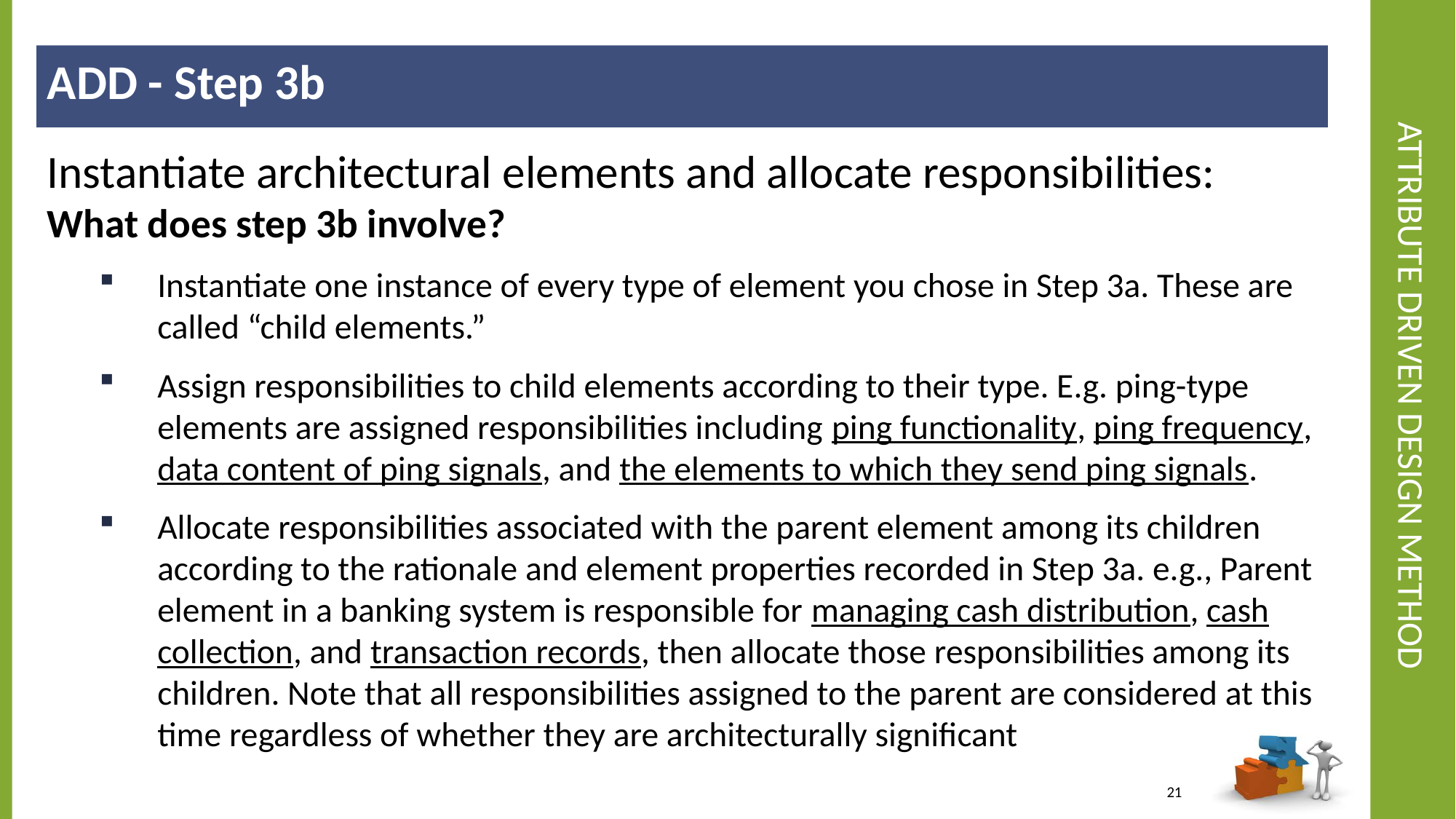

ADD - Step 3b

# Attribute Driven Design Method
Instantiate architectural elements and allocate responsibilities: What does step 3b involve?
Instantiate one instance of every type of element you chose in Step 3a. These are called “child elements.”
Assign responsibilities to child elements according to their type. E.g. ping-type elements are assigned responsibilities including ping functionality, ping frequency, data content of ping signals, and the elements to which they send ping signals.
Allocate responsibilities associated with the parent element among its children according to the rationale and element properties recorded in Step 3a. e.g., Parent element in a banking system is responsible for managing cash distribution, cash collection, and transaction records, then allocate those responsibilities among its children. Note that all responsibilities assigned to the parent are considered at this time regardless of whether they are architecturally significant
21